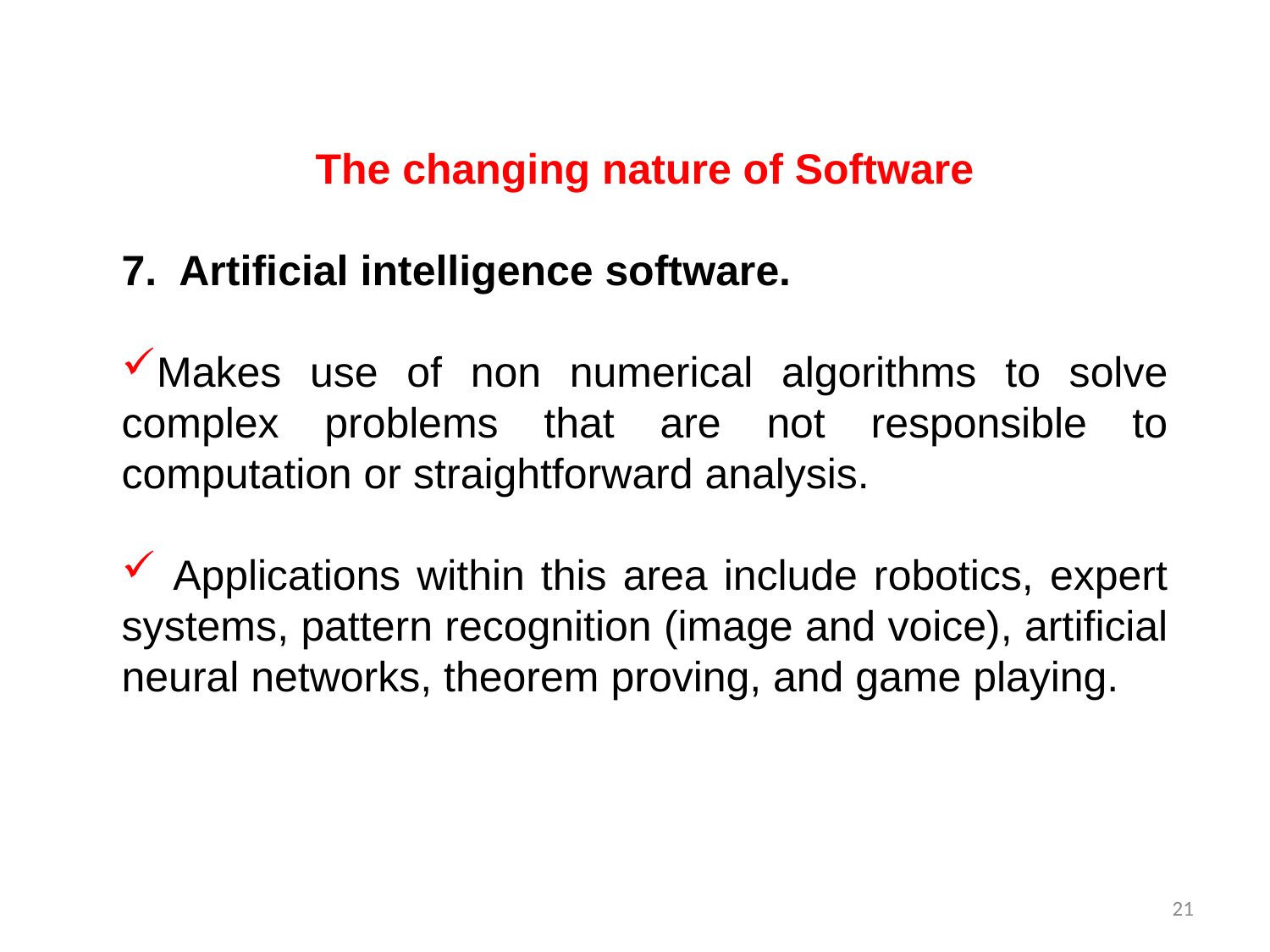

The changing nature of Software

7.  Artificial intelligence software.

Makes use of non numerical algorithms to solve complex problems that are not responsible to computation or straightforward analysis.

 Applications within this area include robotics, expert systems, pattern recognition (image and voice), artificial neural networks, theorem proving, and game playing.
21